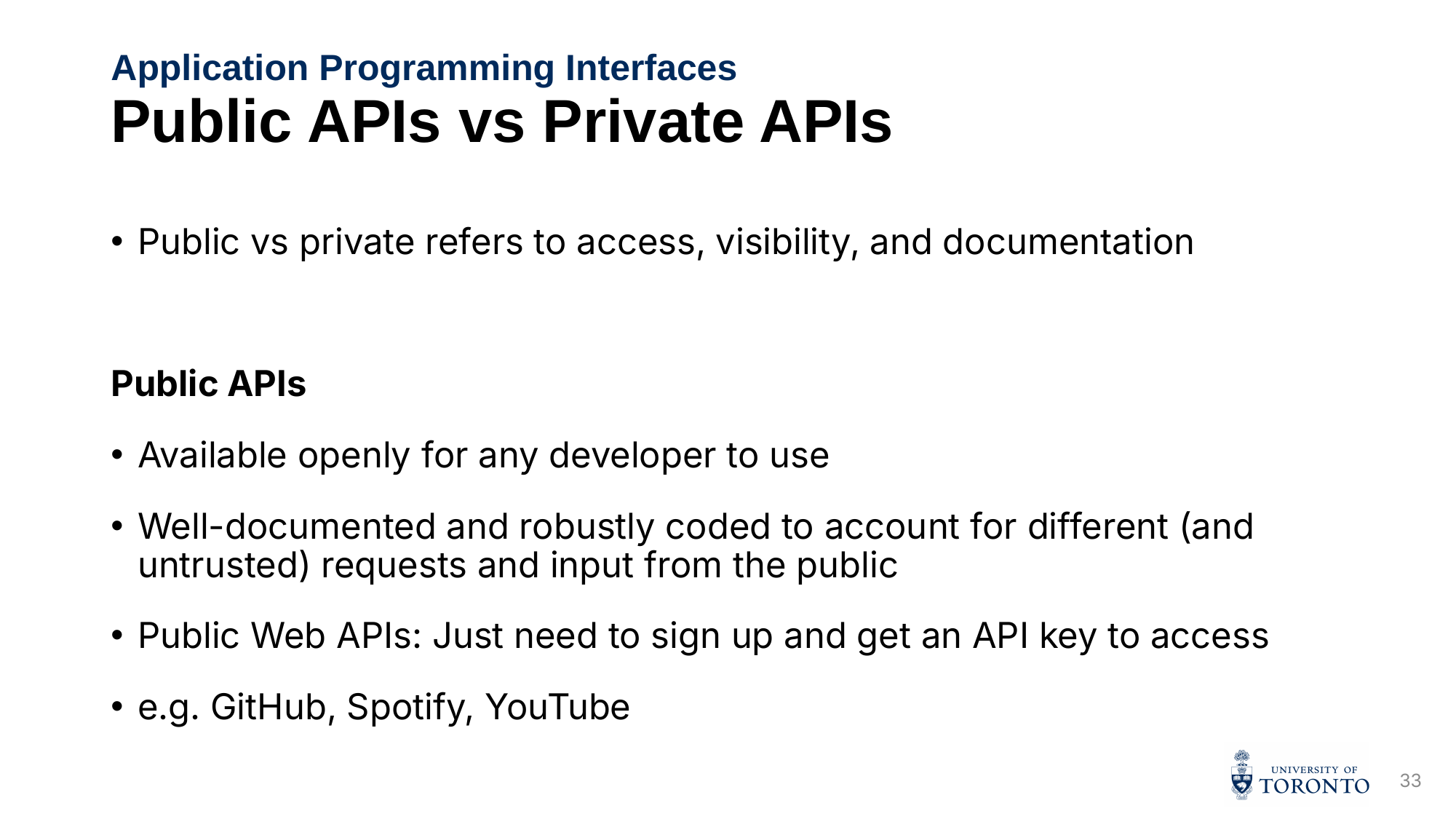

# Public APIs vs Private APIs
Application Programming Interfaces
Public vs private refers to access, visibility, and documentation

Public APIs
Available openly for any developer to use
Well-documented and robustly coded to account for different (and untrusted) requests and input from the public
Public Web APIs: Just need to sign up and get an API key to access
e.g. GitHub, Spotify, YouTube
33